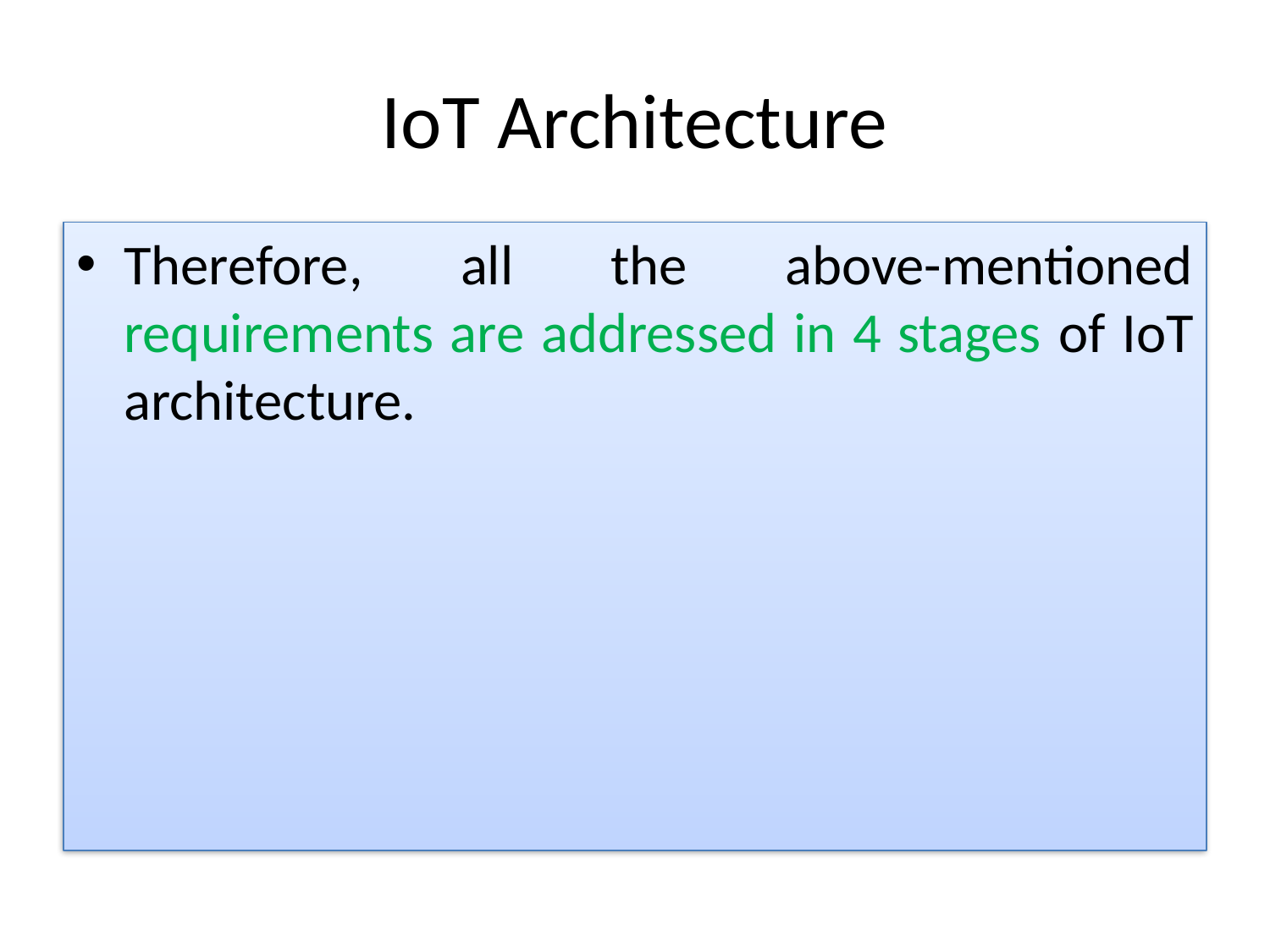

# IoT Architecture
Therefore, all the above-mentioned requirements are addressed in 4 stages of IoT architecture.